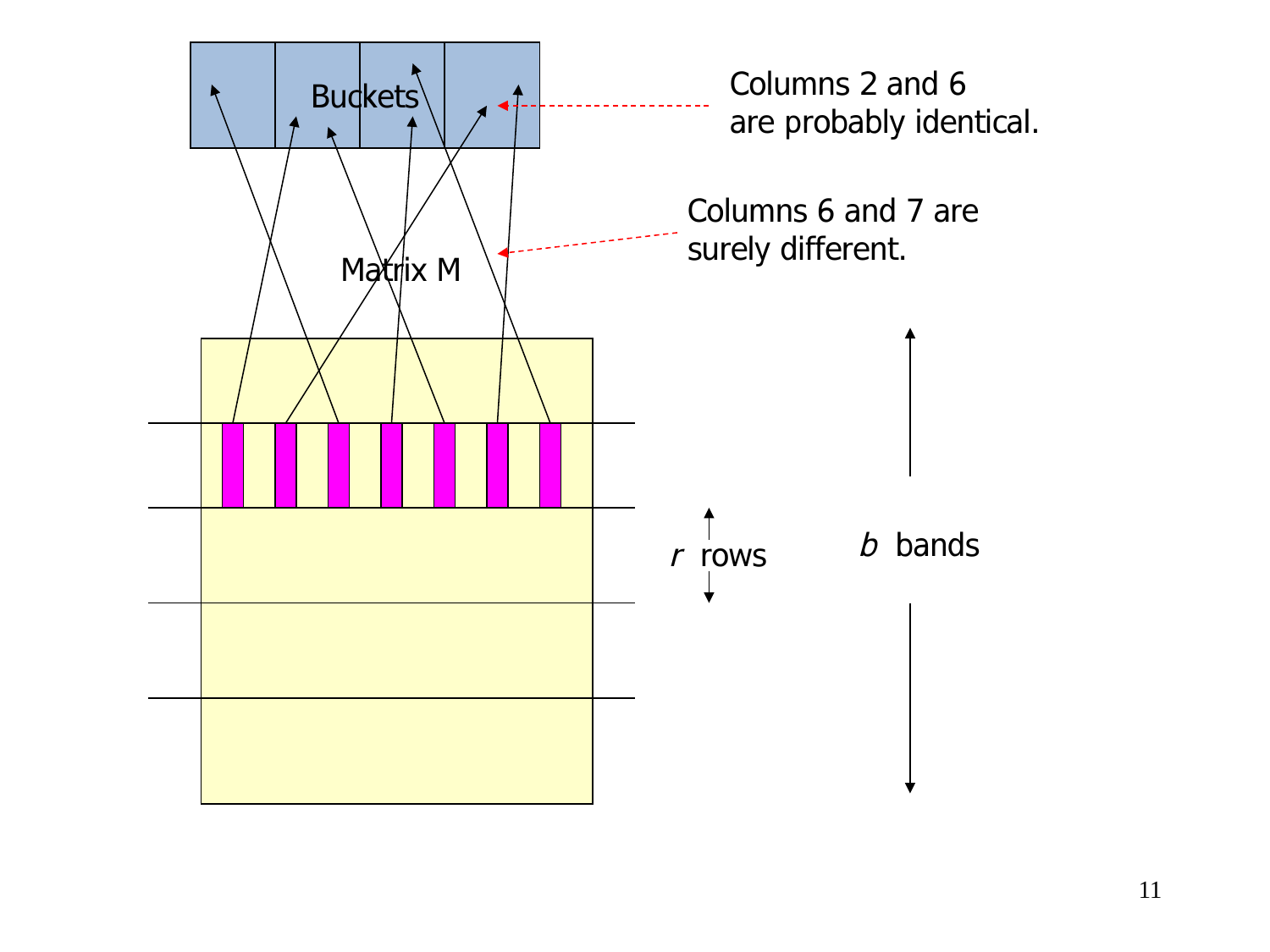

Buckets
Columns 2 and 6
are probably identical.
Columns 6 and 7 are
surely different.
Matrix M

b  bands
r  rows
11